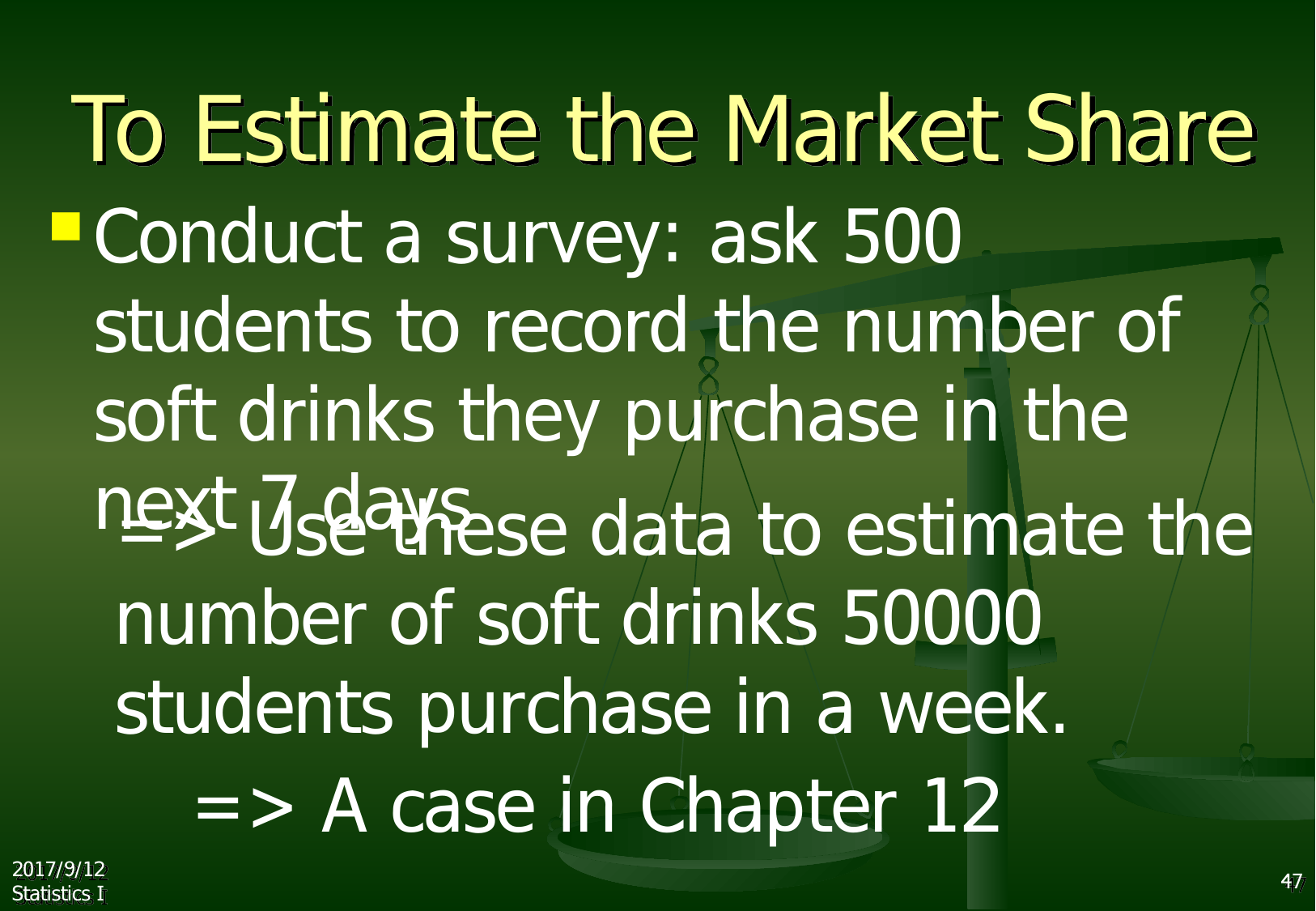

# To Estimate the Market Share
Conduct a survey: ask 500 students to record the number of soft drinks they purchase in the next 7 days
=> Use these data to estimate the number of soft drinks 50000 students purchase in a week.
=> A case in Chapter 12
2017/9/12
Statistics I
47